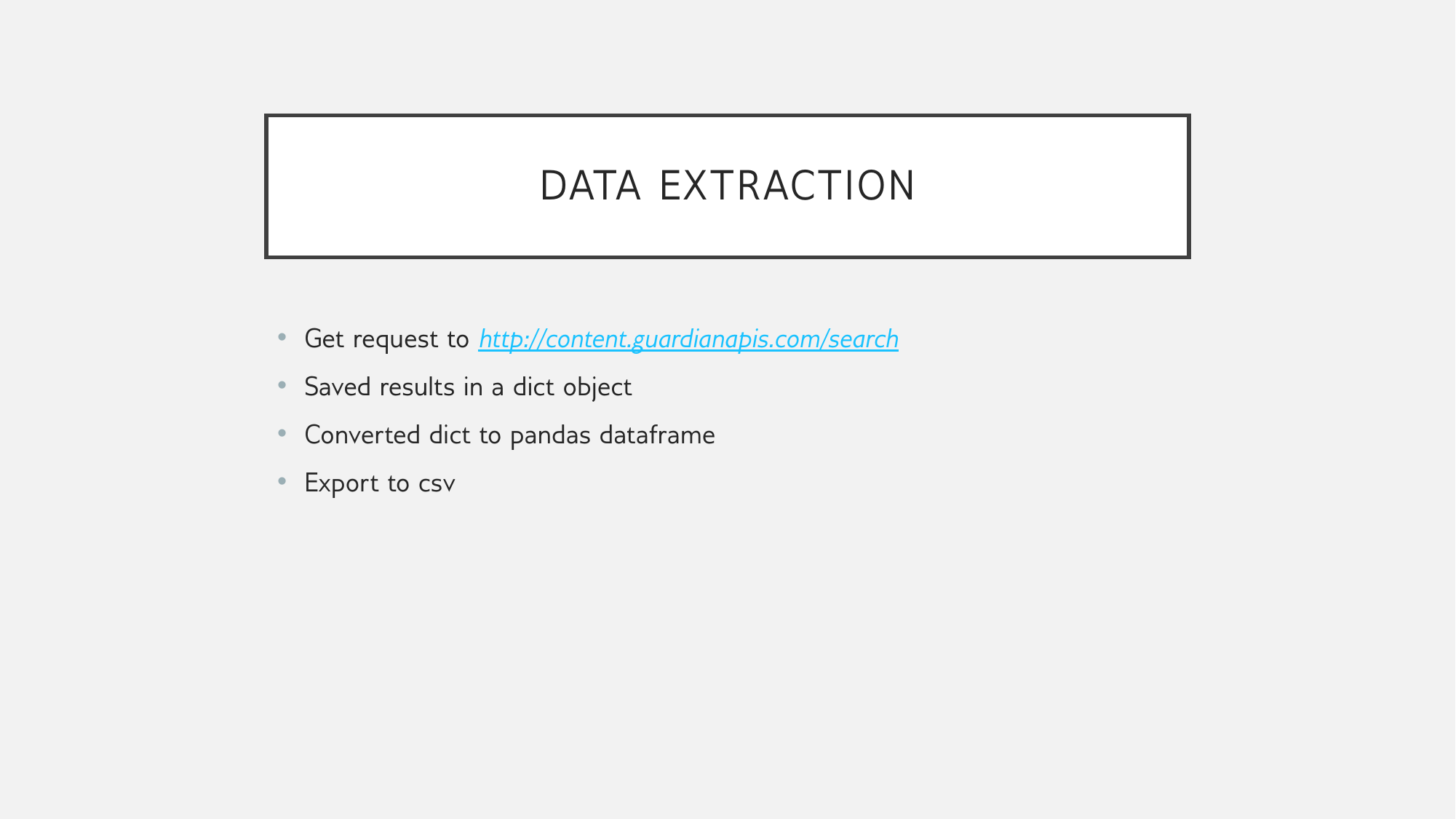

# Data Extraction
Get request to http://content.guardianapis.com/search
Saved results in a dict object
Converted dict to pandas dataframe
Export to csv